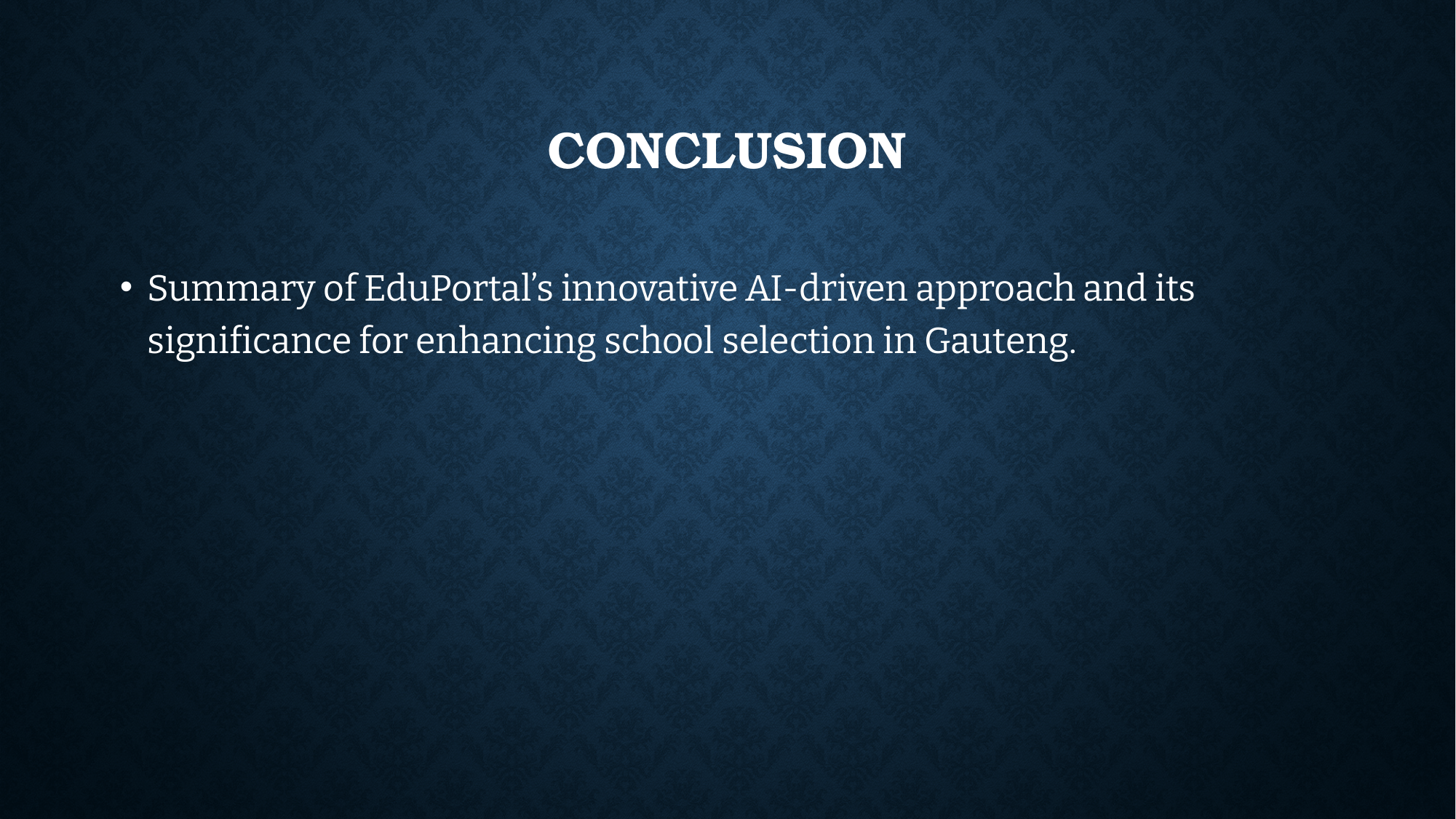

# Conclusion
Summary of EduPortal’s innovative AI-driven approach and its significance for enhancing school selection in Gauteng.